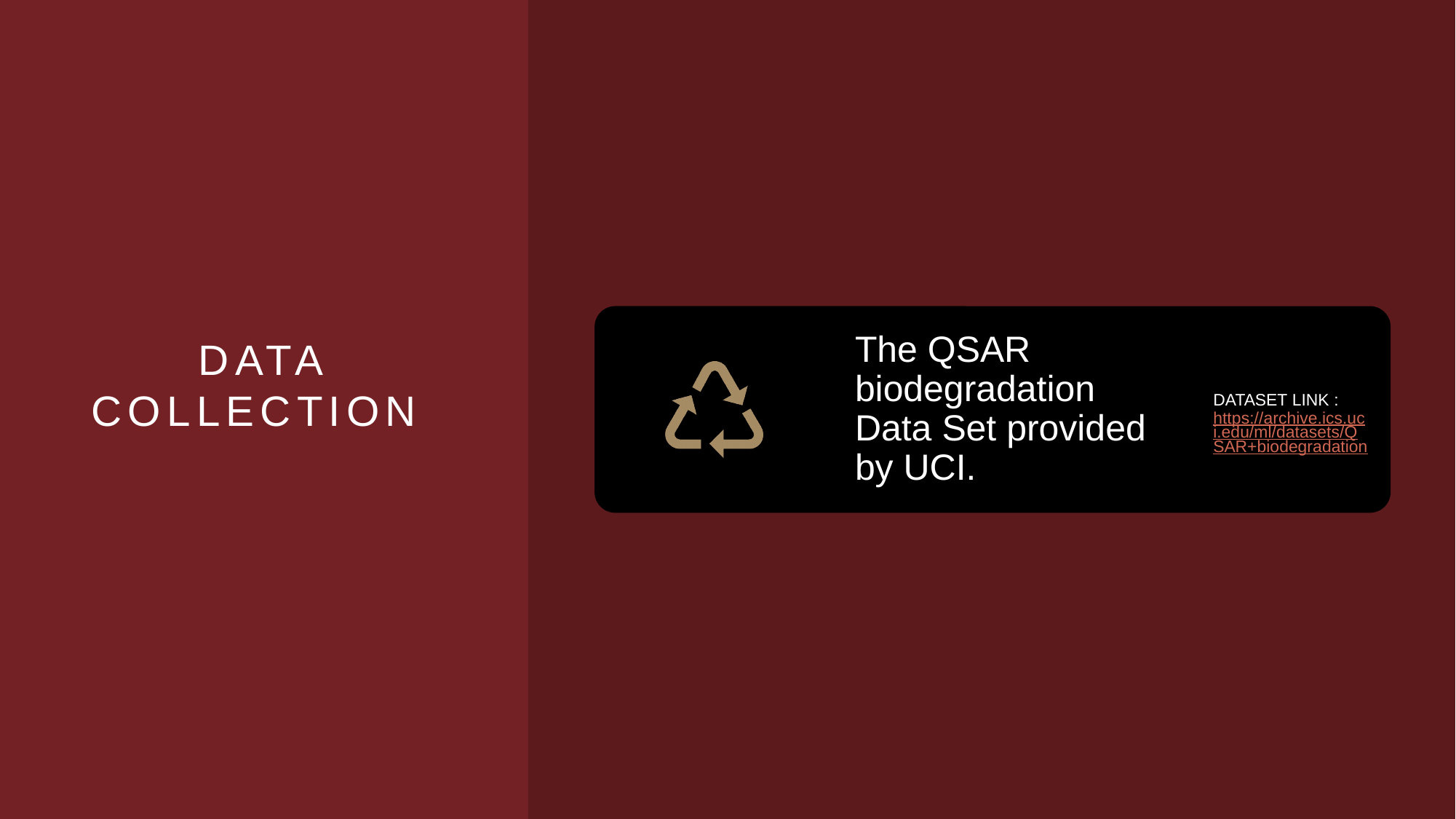

The QSAR biodegradation Data Set provided by UCI.
DATASET LINK : https://archive.ics.uci.edu/ml/datasets/QSAR+biodegradation
# Data Collection